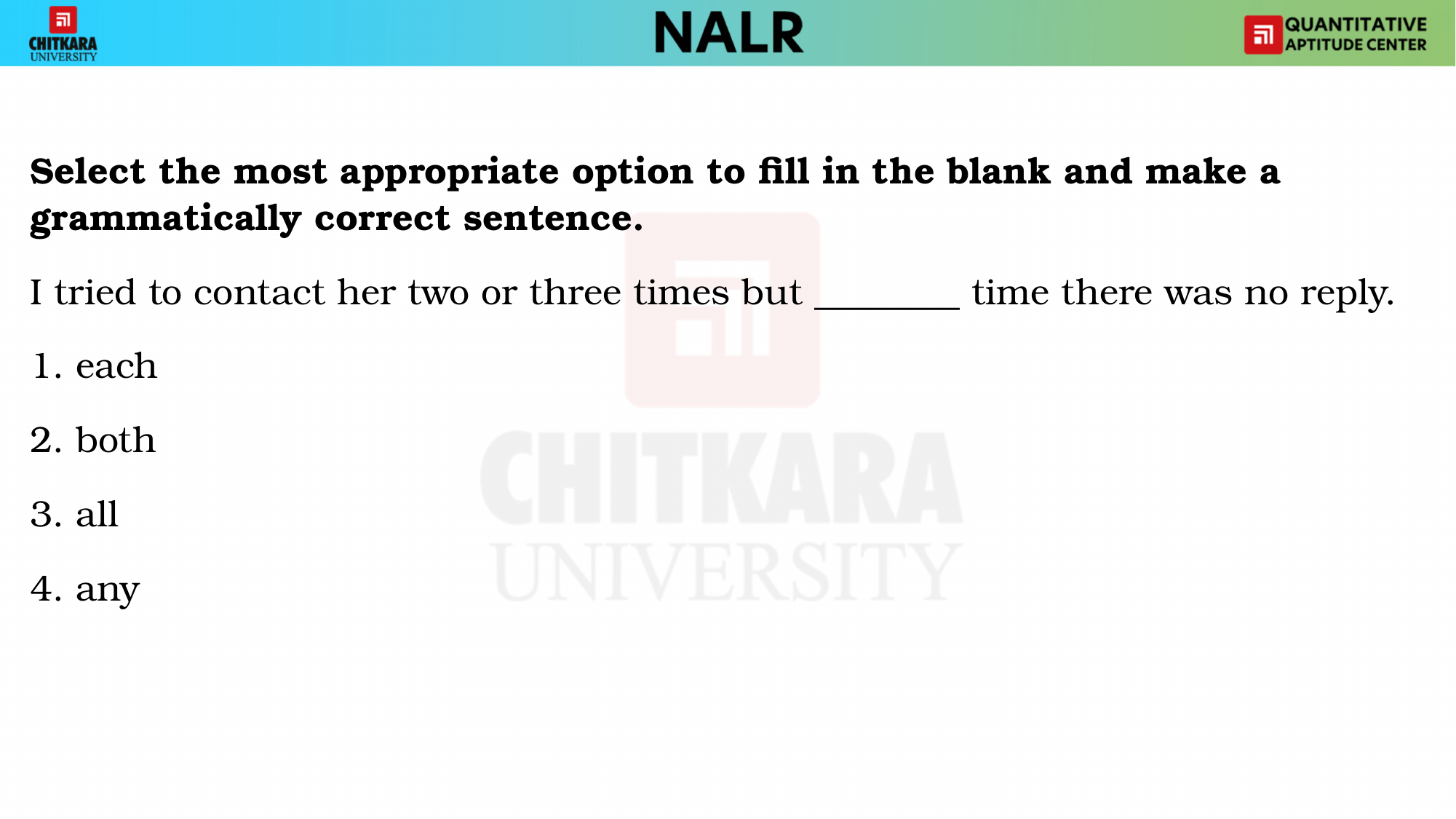

Select the most appropriate option to fill in the blank and make a grammatically correct sentence.
I tried to contact her two or three times but ________ time there was no reply.
1. each
2. both
3. all
4. any